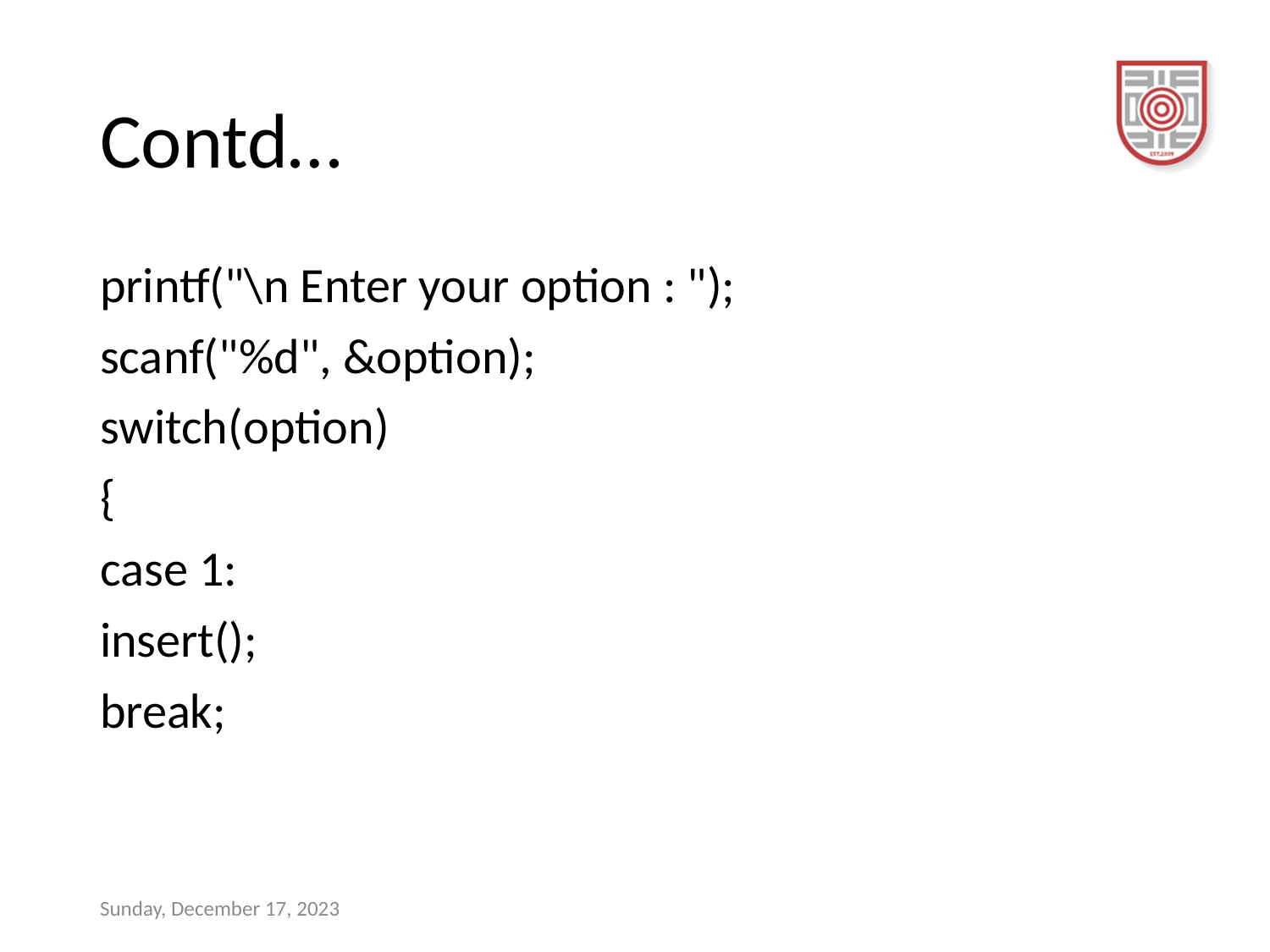

# Contd…
printf("\n Enter your option : ");
scanf("%d", &option);
switch(option)
{
case 1:
insert();
break;
Sunday, December 17, 2023